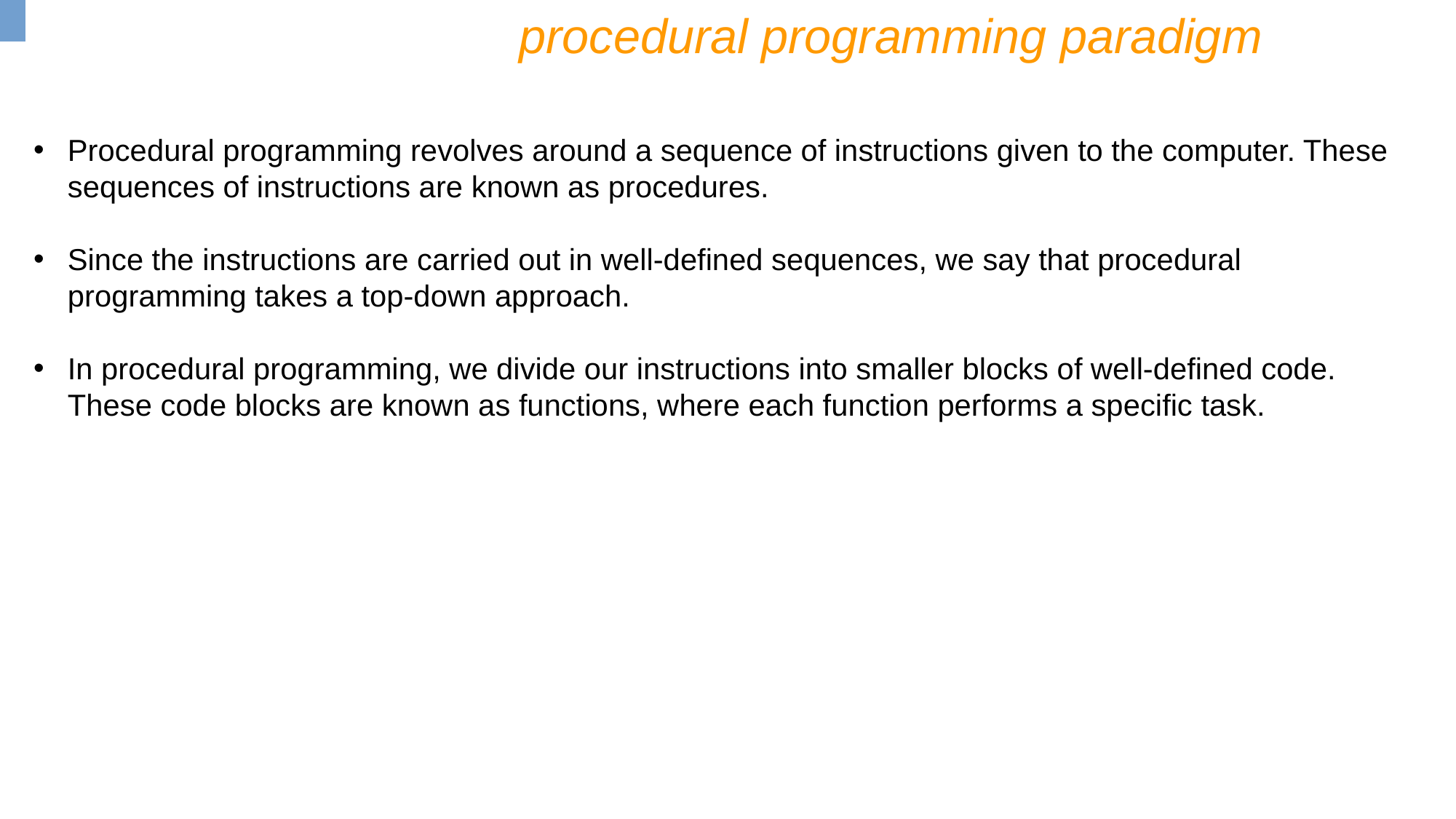

procedural programming paradigm
Procedural programming revolves around a sequence of instructions given to the computer. These sequences of instructions are known as procedures.

Since the instructions are carried out in well-defined sequences, we say that procedural programming takes a top-down approach.

In procedural programming, we divide our instructions into smaller blocks of well-defined code. These code blocks are known as functions, where each function performs a specific task.